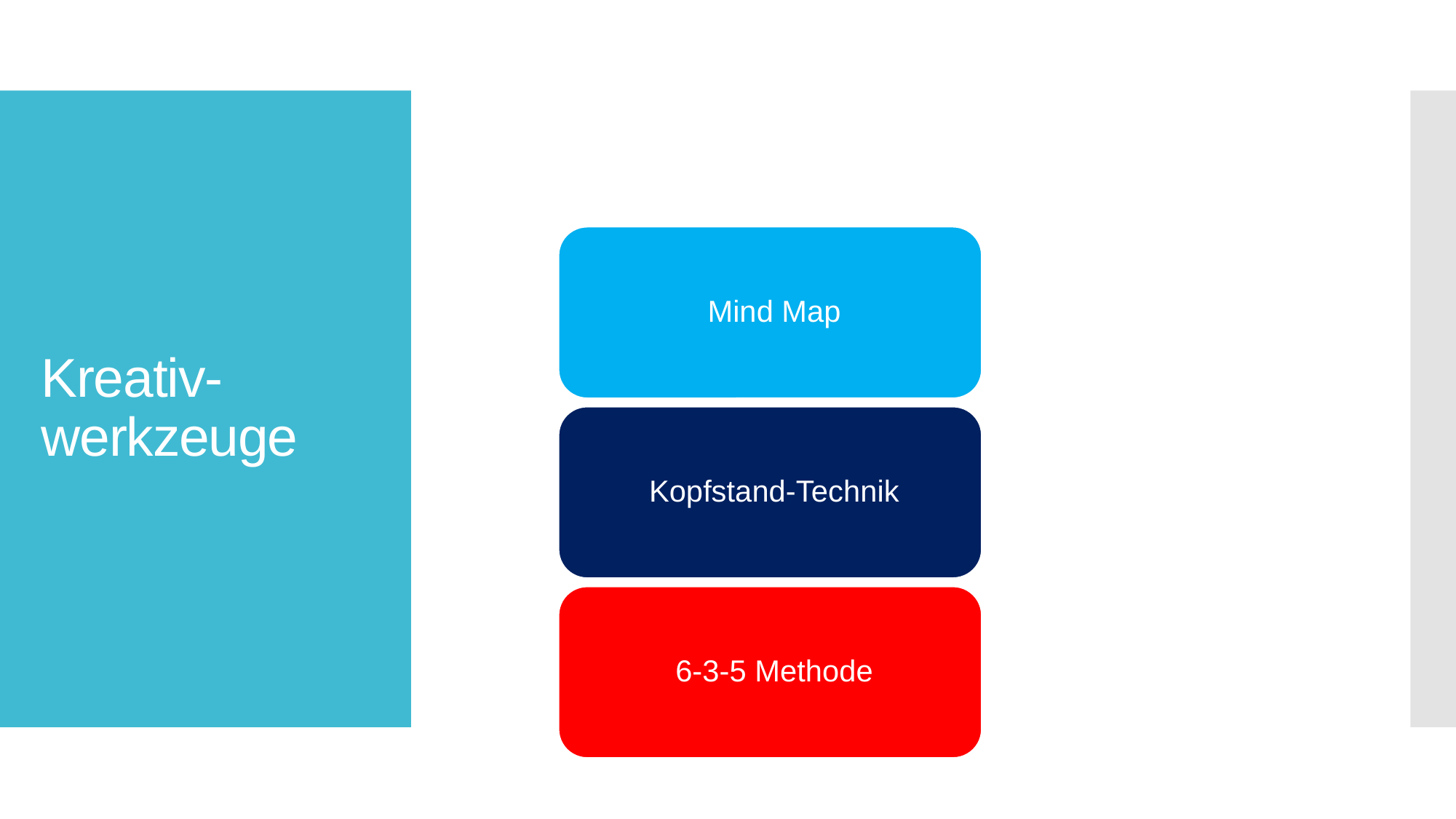

# Kreativ-werkzeuge
Mind Map
Kopfstand-Technik
6-3-5 Methode